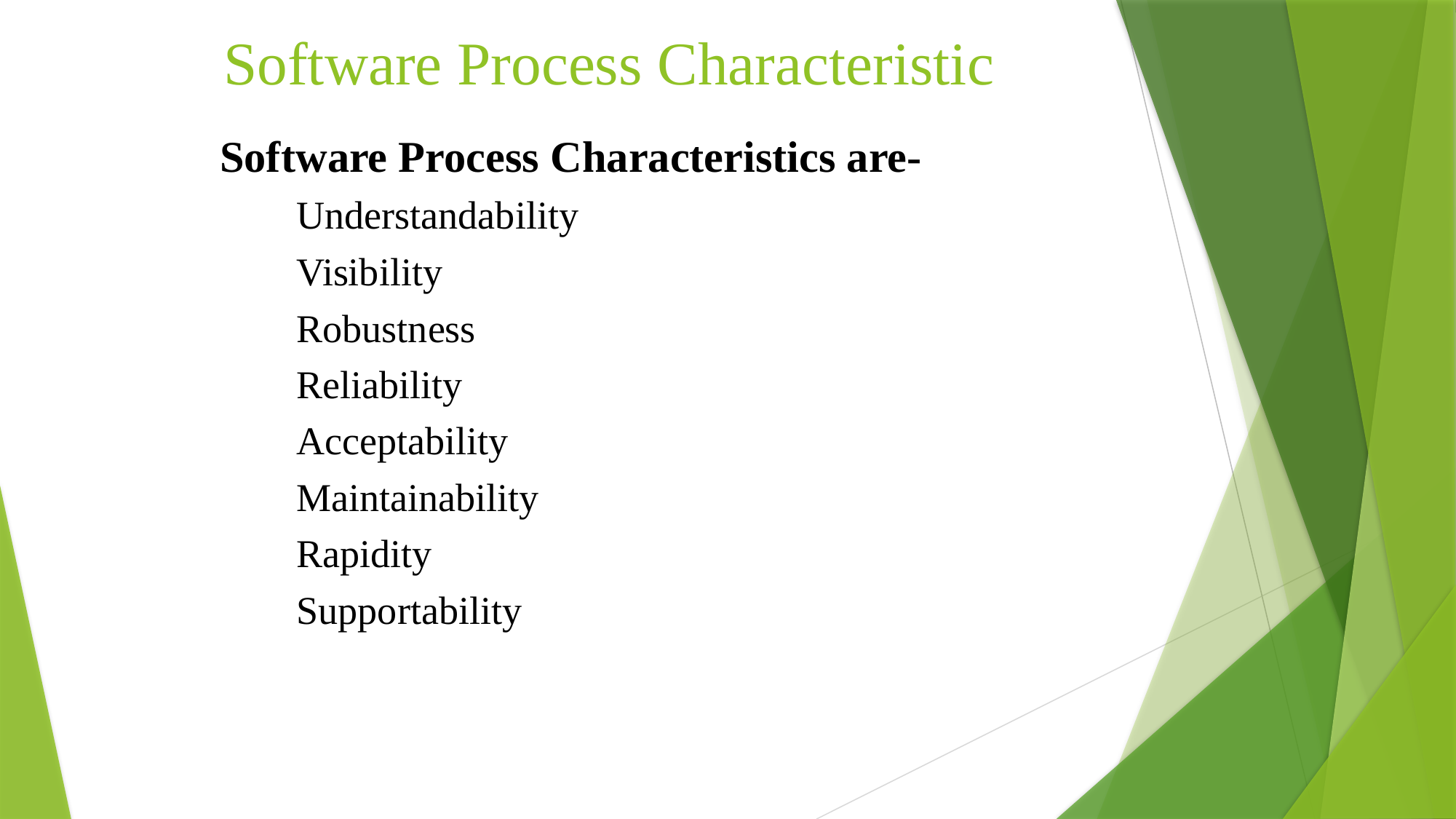

# Software Process Characteristic
Software Process Characteristics are-
Understandability
Visibility
Robustness
Reliability
Acceptability
Maintainability
Rapidity
Supportability